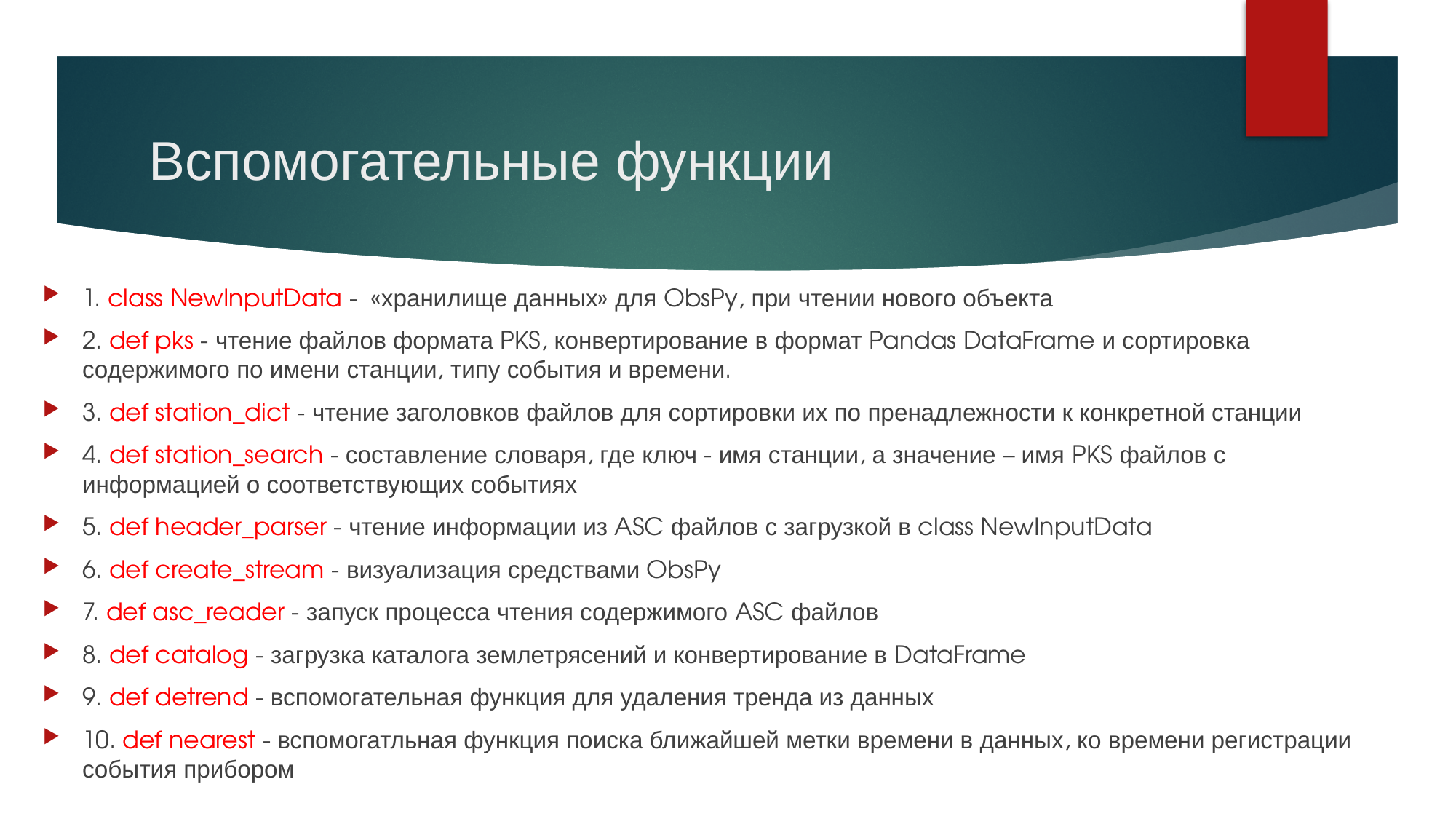

# Вспомогательные функции
1. class NewInputData -  «хранилище данных» для ObsPy, при чтении нового объекта
2. def pks - чтение файлов формата PKS, конвертирование в формат Pandas DataFrame и сортировка содержимого по имени станции, типу события и времени.
3. def station_dict - чтение заголовков файлов для сортировки их по пренадлежности к конкретной станции
4. def station_search - составление словаря, где ключ - имя станции, а значение – имя PKS файлов с информацией о соответствующих событиях
5. def header_parser - чтение информации из ASC файлов с загрузкой в class NewInputData
6. def create_stream - визуализация средствами ObsPy
7. def asc_reader - запуск процесса чтения содержимого ASC файлов
8. def catalog - загрузка каталога землетрясений и конвертирование в DataFrame
9. def detrend - вспомогательная функция для удаления тренда из данных
10. def nearest - вспомогатльная функция поиска ближайшей метки времени в данных, ко времени регистрации события прибором